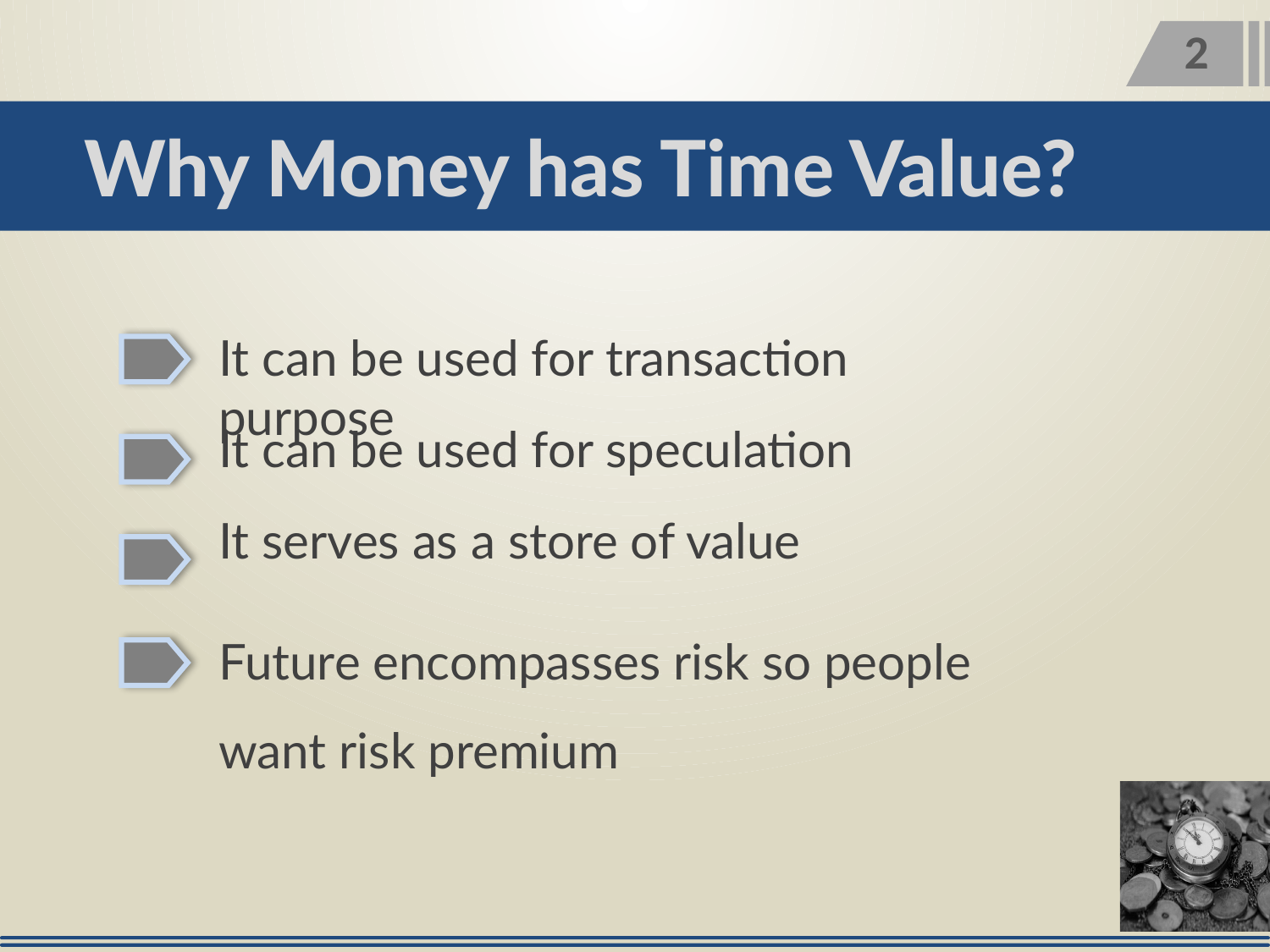

2
Why Money has Time Value?
It can be used for transaction purpose

It can be used for speculation

It serves as a store of value

Future encompasses risk so people want risk premium